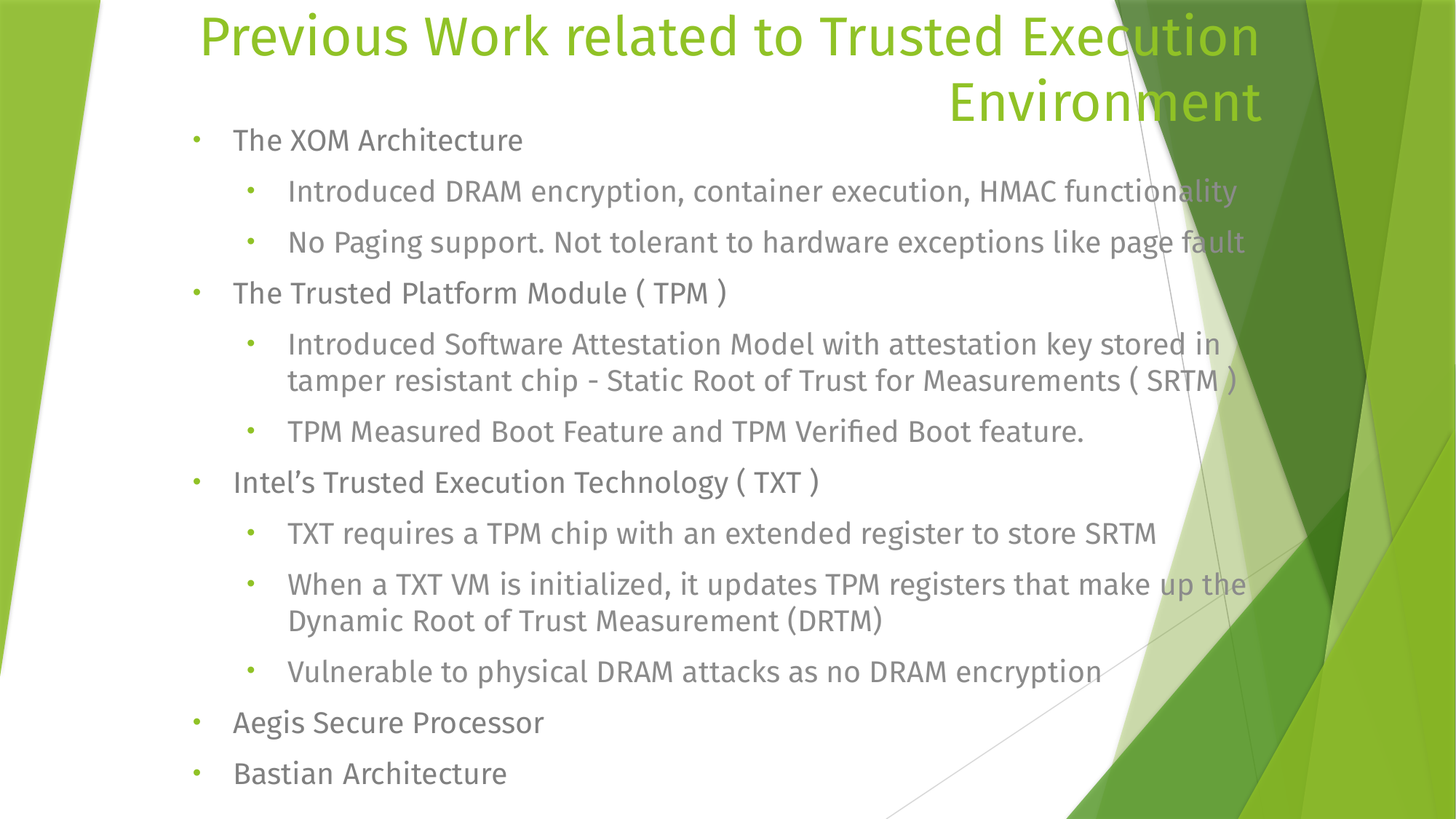

# Previous Work related to Trusted Execution Environment
The XOM Architecture
Introduced DRAM encryption, container execution, HMAC functionality
No Paging support. Not tolerant to hardware exceptions like page fault
The Trusted Platform Module ( TPM )
Introduced Software Attestation Model with attestation key stored in tamper resistant chip - Static Root of Trust for Measurements ( SRTM )
TPM Measured Boot Feature and TPM Verified Boot feature.
Intel’s Trusted Execution Technology ( TXT )
TXT requires a TPM chip with an extended register to store SRTM
When a TXT VM is initialized, it updates TPM registers that make up the Dynamic Root of Trust Measurement (DRTM)
Vulnerable to physical DRAM attacks as no DRAM encryption
Aegis Secure Processor
Bastian Architecture